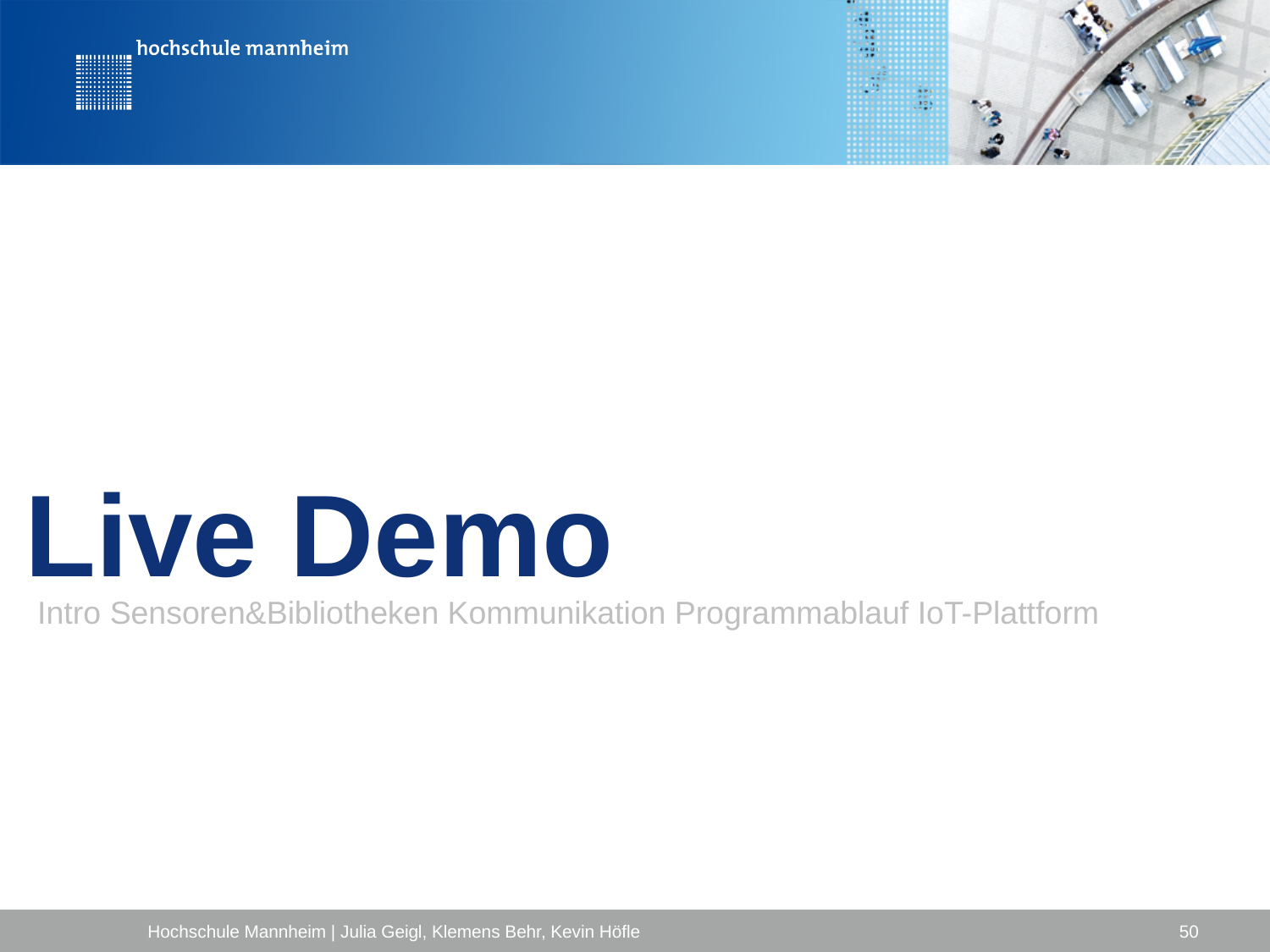

# Live Demo
Intro Sensoren&Bibliotheken Kommunikation Programmablauf IoT-Plattform
Hochschule Mannheim | Julia Geigl, Klemens Behr, Kevin Höfle
50